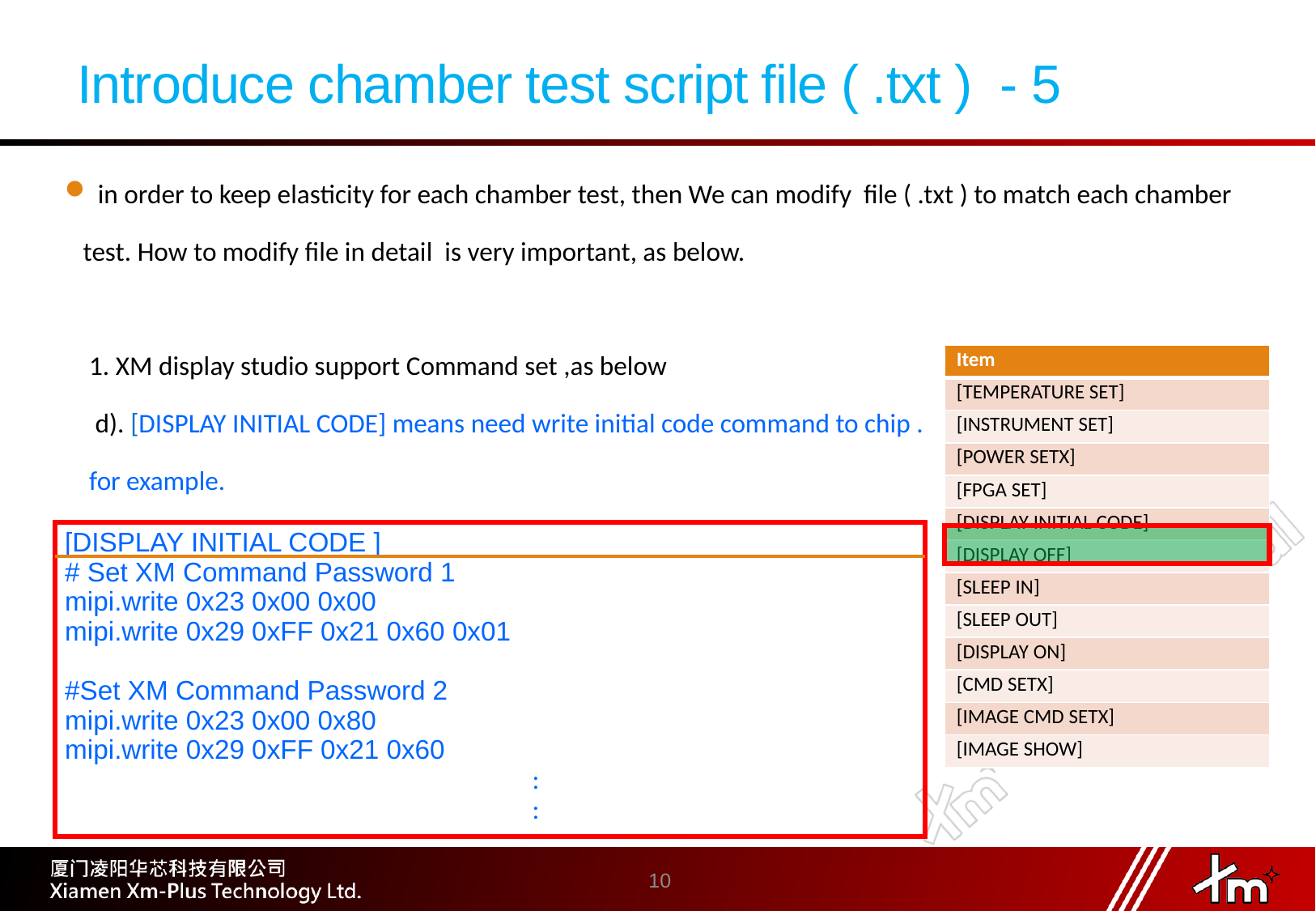

# Introduce chamber test script file ( .txt )  - 5
 in order to keep elasticity for each chamber test, then We can modify  file ( .txt ) to match each chamber
   test. How to modify file in detail  is very important, as below.

    1. XM display studio support Command set ,as below
     d). [DISPLAY INITIAL CODE] means need write initial code command to chip .
    for example.

[DISPLAY INITIAL CODE ]
# Set XM Command Password 1
mipi.write 0x23 0x00 0x00
mipi.write 0x29 0xFF 0x21 0x60 0x01

#Set XM Command Password 2
mipi.write 0x23 0x00 0x80
mipi.write 0x29 0xFF 0x21 0x60
                                                                             :
	                                                         :
| Item |
| --- |
| [TEMPERATURE SET] |
| [INSTRUMENT SET] |
| [POWER SETX] |
| [FPGA SET] |
| [DISPLAY INITIAL CODE] |
| [DISPLAY OFF] |
| [SLEEP IN] |
| [SLEEP OUT] |
| [DISPLAY ON] |
| [CMD SETX] |
| [IMAGE CMD SETX] |
| [IMAGE SHOW] |

10